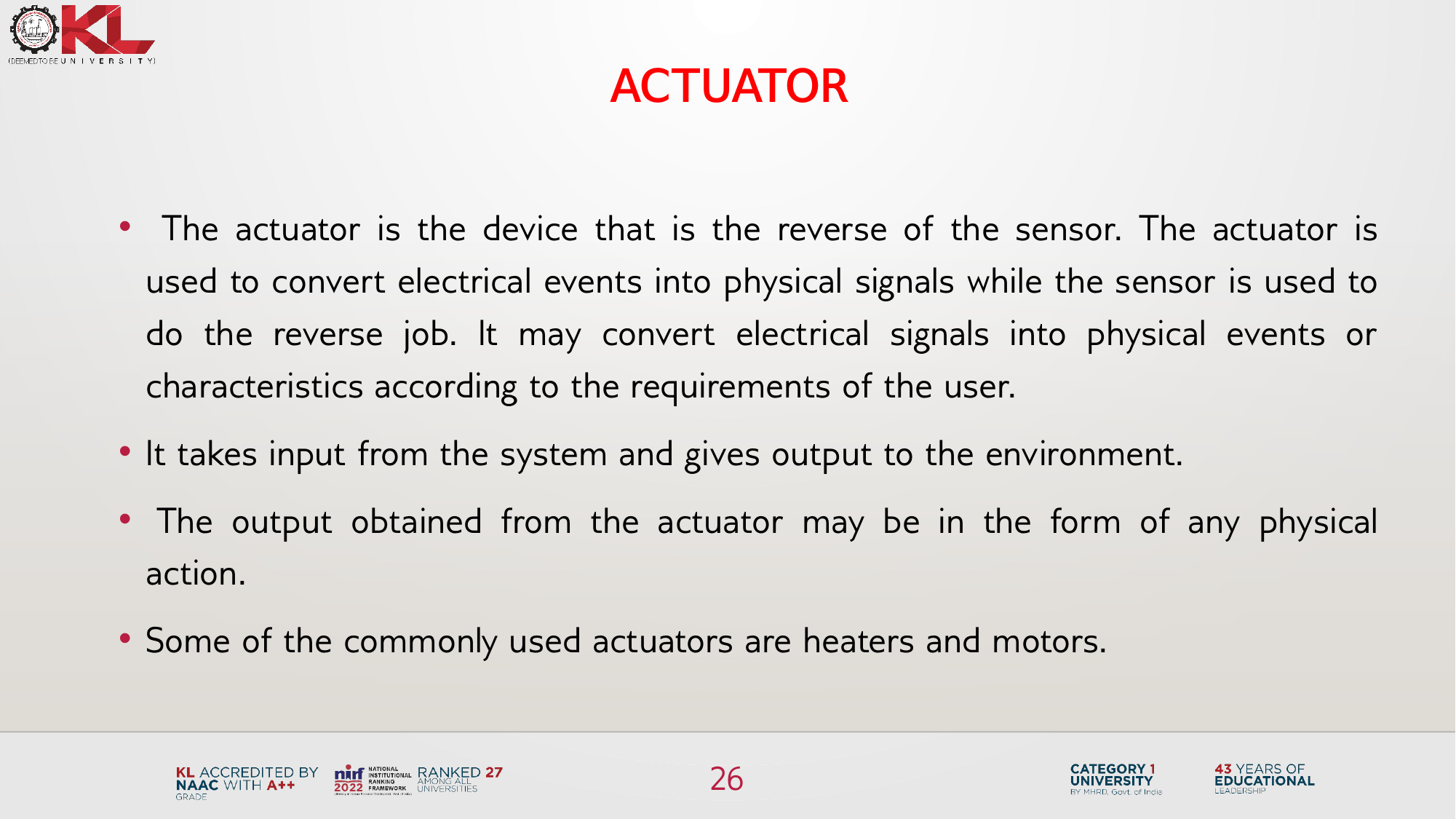

# Actuator
 The actuator is the device that is the reverse of the sensor. The actuator is used to convert electrical events into physical signals while the sensor is used to do the reverse job. It may convert electrical signals into physical events or characteristics according to the requirements of the user.
It takes input from the system and gives output to the environment.
 The output obtained from the actuator may be in the form of any physical action.
Some of the commonly used actuators are heaters and motors.
26